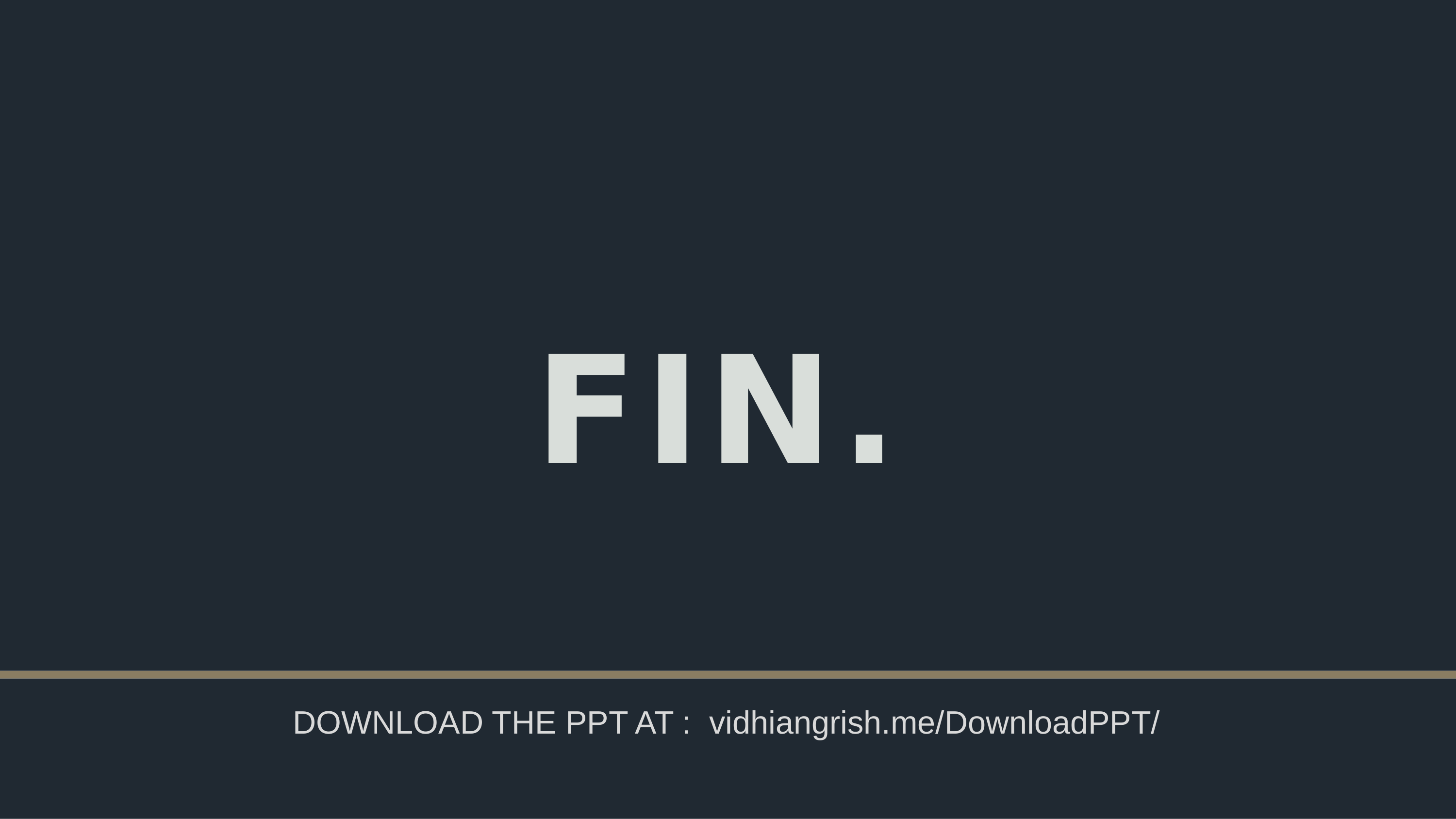

# FIN.

DOWNLOAD THE PPT AT :  vidhiangrish.me/DownloadPPT/